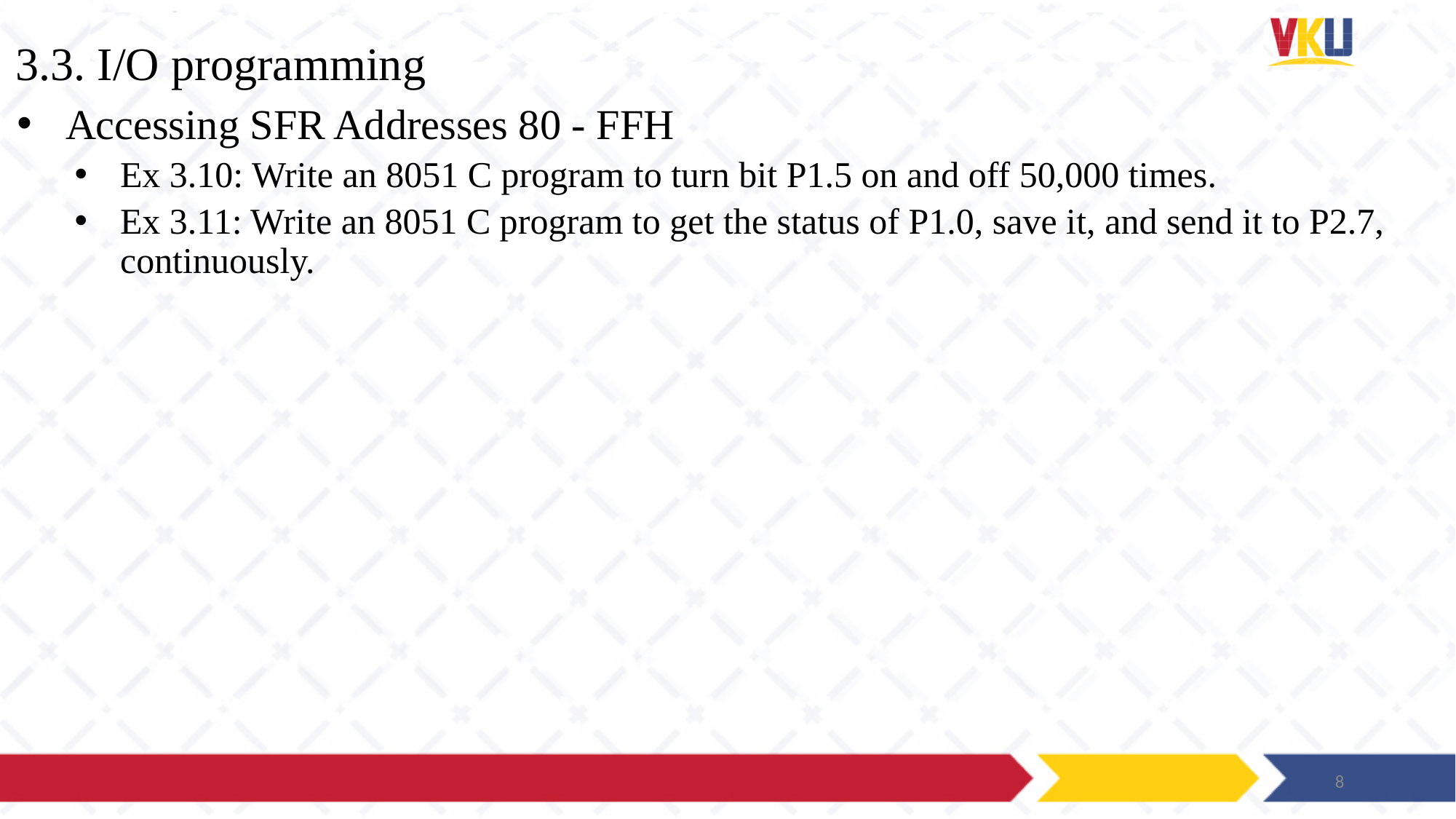

# 3.3. I/O programming
Accessing SFR Addresses 80 - FFH
Ex 3.10: Write an 8051 C program to turn bit P1.5 on and off 50,000 times.
Ex 3.11: Write an 8051 C program to get the status of P1.0, save it, and send it to P2.7, continuously.

8